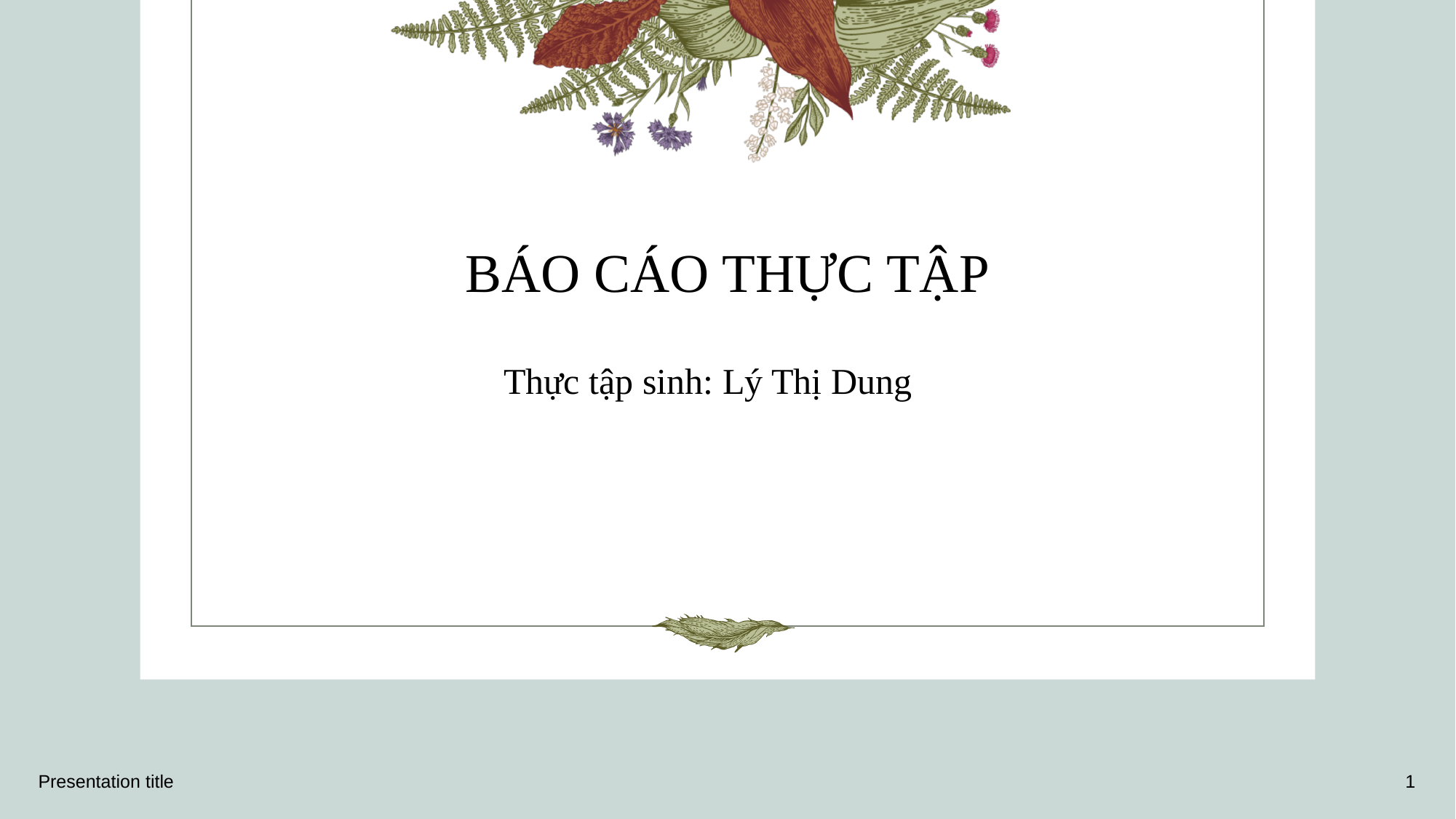

BÁO CÁO THỰC TẬP
Thực tập sinh: Lý Thị Dung
Presentation title
1